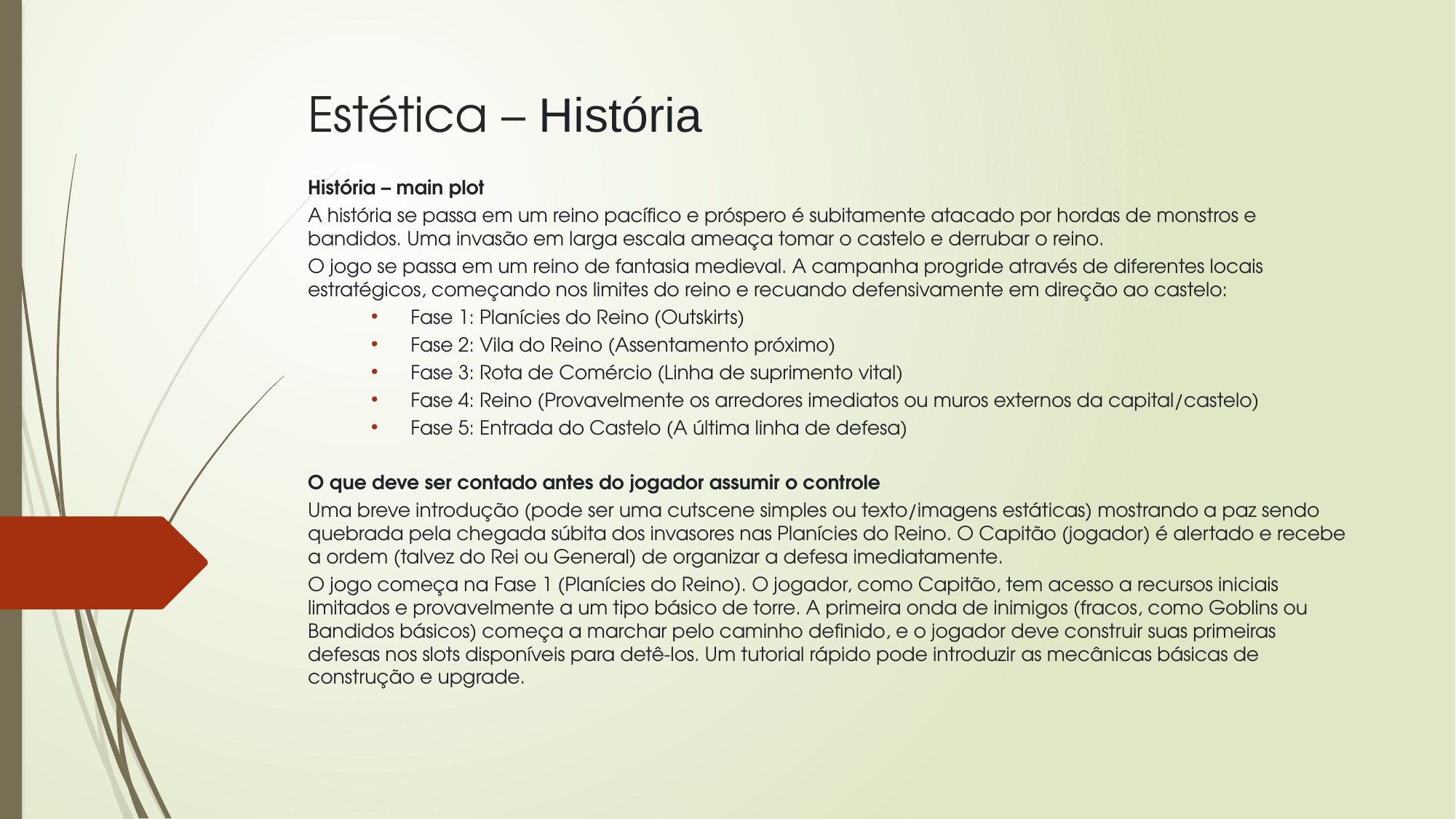

# Estética – História

História – main plot
A história se passa em um reino pacífico e próspero é subitamente atacado por hordas de monstros e bandidos. Uma invasão em larga escala ameaça tomar o castelo e derrubar o reino.
O jogo se passa em um reino de fantasia medieval. A campanha progride através de diferentes locais estratégicos, começando nos limites do reino e recuando defensivamente em direção ao castelo:
Fase 1: Planícies do Reino (Outskirts)
Fase 2: Vila do Reino (Assentamento próximo)
Fase 3: Rota de Comércio (Linha de suprimento vital)
Fase 4: Reino (Provavelmente os arredores imediatos ou muros externos da capital/castelo)
Fase 5: Entrada do Castelo (A última linha de defesa)

O que deve ser contado antes do jogador assumir o controle
Uma breve introdução (pode ser uma cutscene simples ou texto/imagens estáticas) mostrando a paz sendo quebrada pela chegada súbita dos invasores nas Planícies do Reino. O Capitão (jogador) é alertado e recebe a ordem (talvez do Rei ou General) de organizar a defesa imediatamente.
O jogo começa na Fase 1 (Planícies do Reino). O jogador, como Capitão, tem acesso a recursos iniciais limitados e provavelmente a um tipo básico de torre. A primeira onda de inimigos (fracos, como Goblins ou Bandidos básicos) começa a marchar pelo caminho definido, e o jogador deve construir suas primeiras defesas nos slots disponíveis para detê-los. Um tutorial rápido pode introduzir as mecânicas básicas de construção e upgrade.